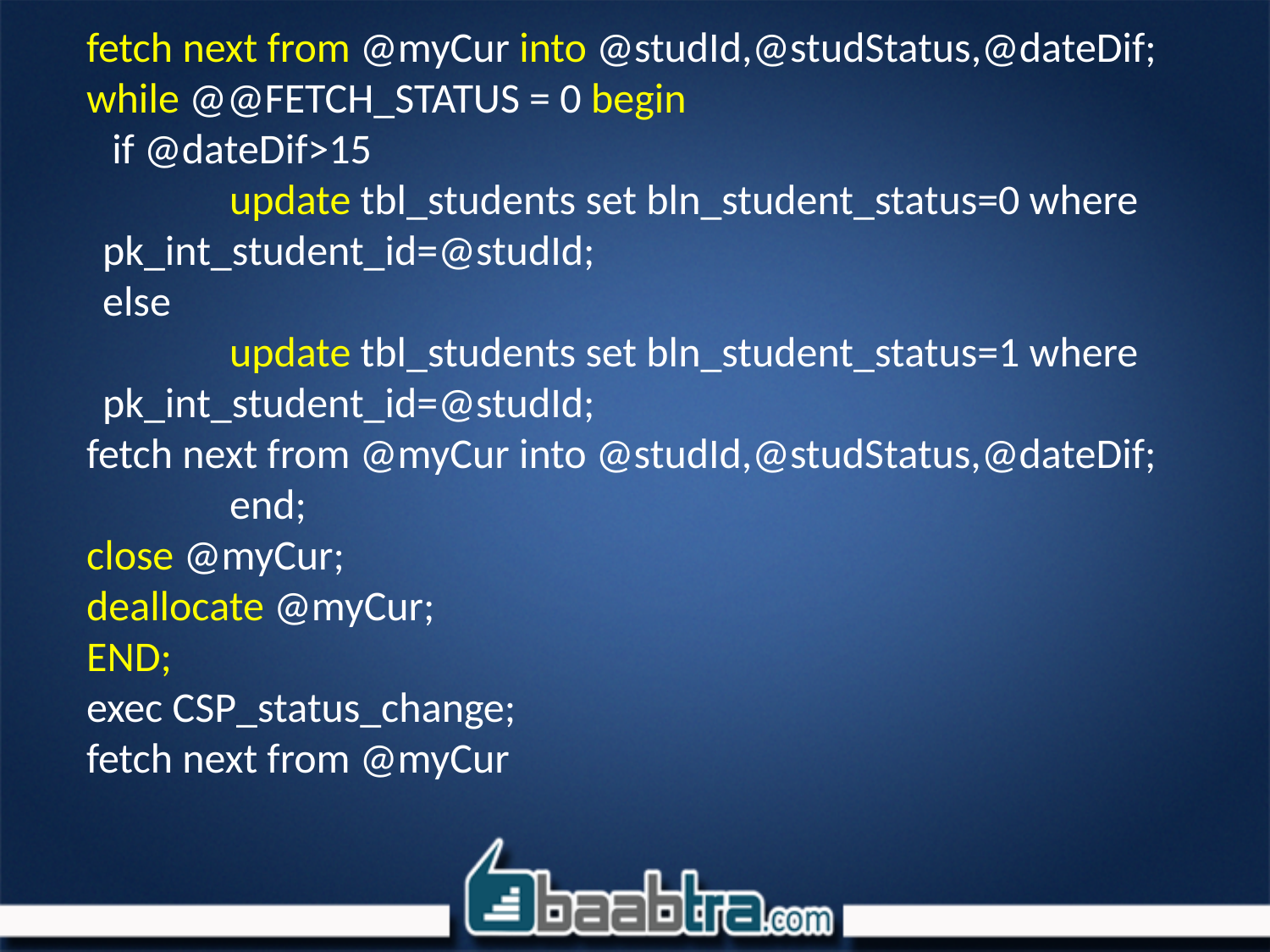

fetch next from @myCur into @studId,@studStatus,@dateDif;
while @@FETCH_STATUS = 0 begin
	 if @dateDif>15
		update tbl_students set bln_student_status=0 where pk_int_student_id=@studId;
	else
		update tbl_students set bln_student_status=1 where pk_int_student_id=@studId;
fetch next from @myCur into @studId,@studStatus,@dateDif;	end;
close @myCur;
deallocate @myCur;
END;
exec CSP_status_change;
fetch next from @myCur
#